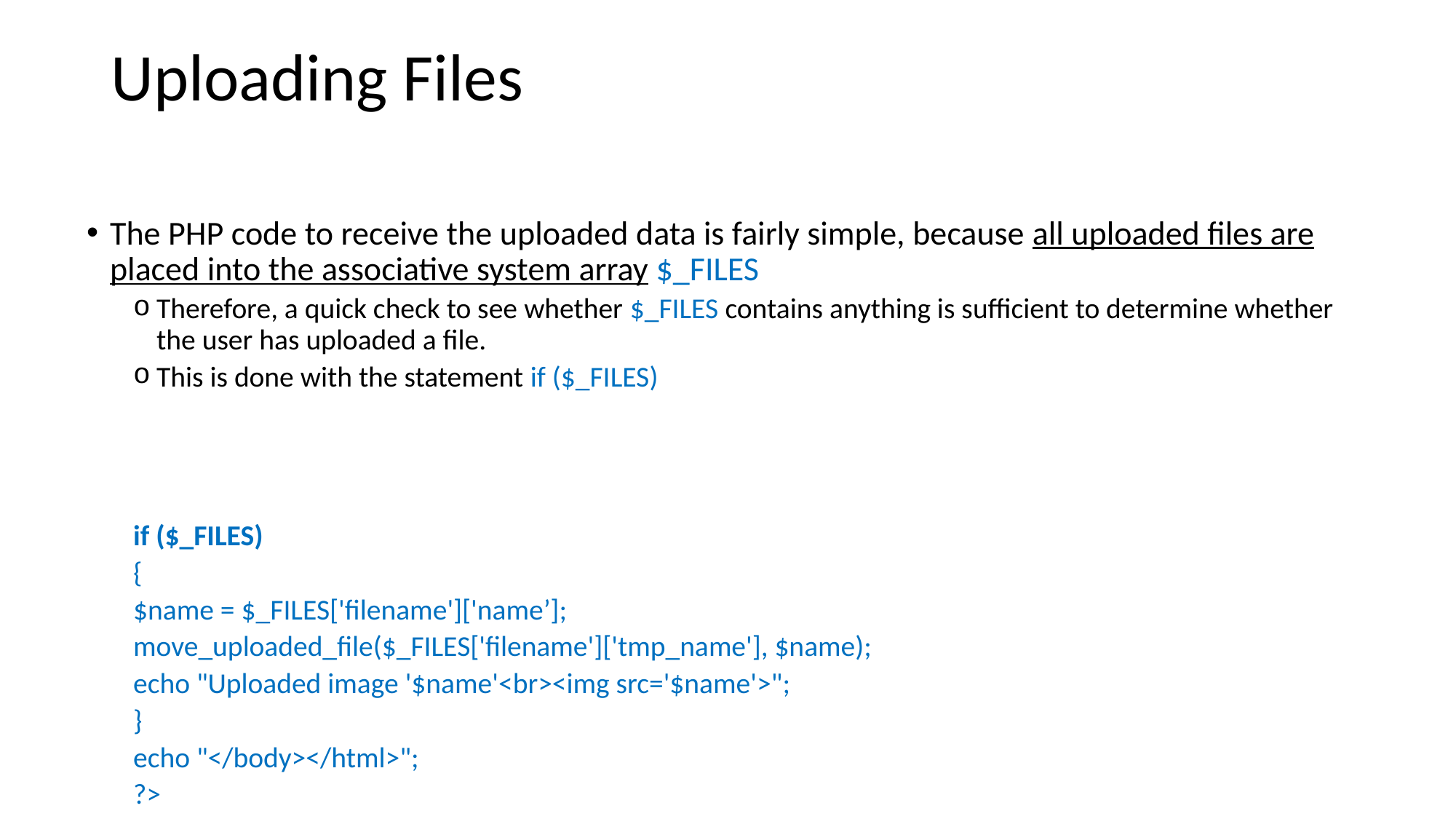

# Uploading Files

The PHP code to receive the uploaded data is fairly simple, because all uploaded files are placed into the associative system array $_FILES
Therefore, a quick check to see whether $_FILES contains anything is sufficient to determine whether the user has uploaded a file.
This is done with the statement if ($_FILES)

	if ($_FILES)
	{
		$name = $_FILES['filename']['name’];
		move_uploaded_file($_FILES['filename']['tmp_name'], $name);
		echo "Uploaded image '$name'<br><img src='$name'>";
	}
	echo "</body></html>";
?>